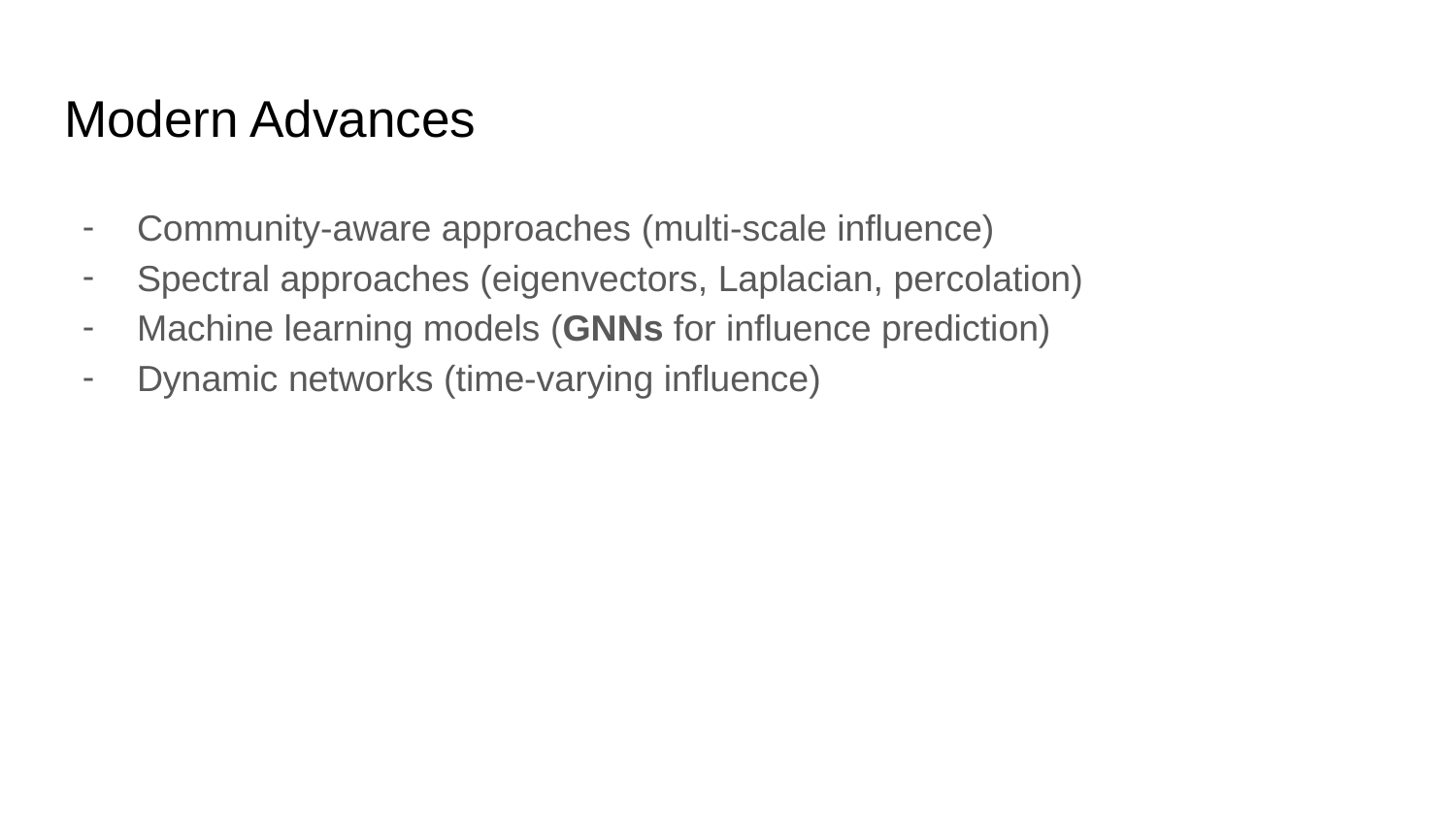

# Modern Advances
Community-aware approaches (multi-scale influence)
Spectral approaches (eigenvectors, Laplacian, percolation)
Machine learning models (GNNs for influence prediction)
Dynamic networks (time-varying influence)